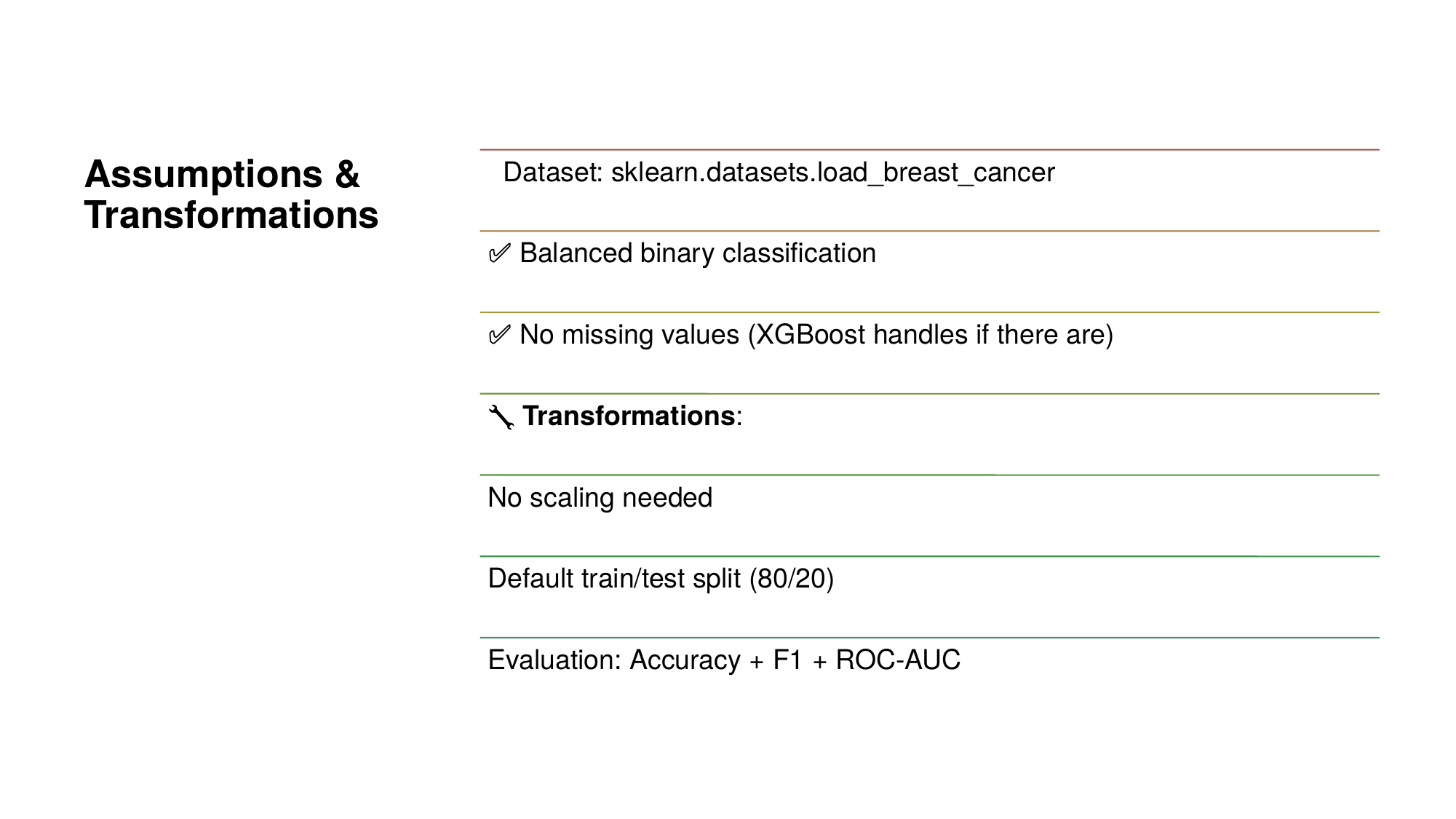

# Assumptions & Transformations
🧪 Dataset: sklearn.datasets.load_breast_cancer
✅ Balanced binary classification
✅ No missing values (XGBoost handles if there are)
🔧 Transformations:
No scaling needed
Default train/test split (80/20)
Evaluation: Accuracy + F1 + ROC-AUC